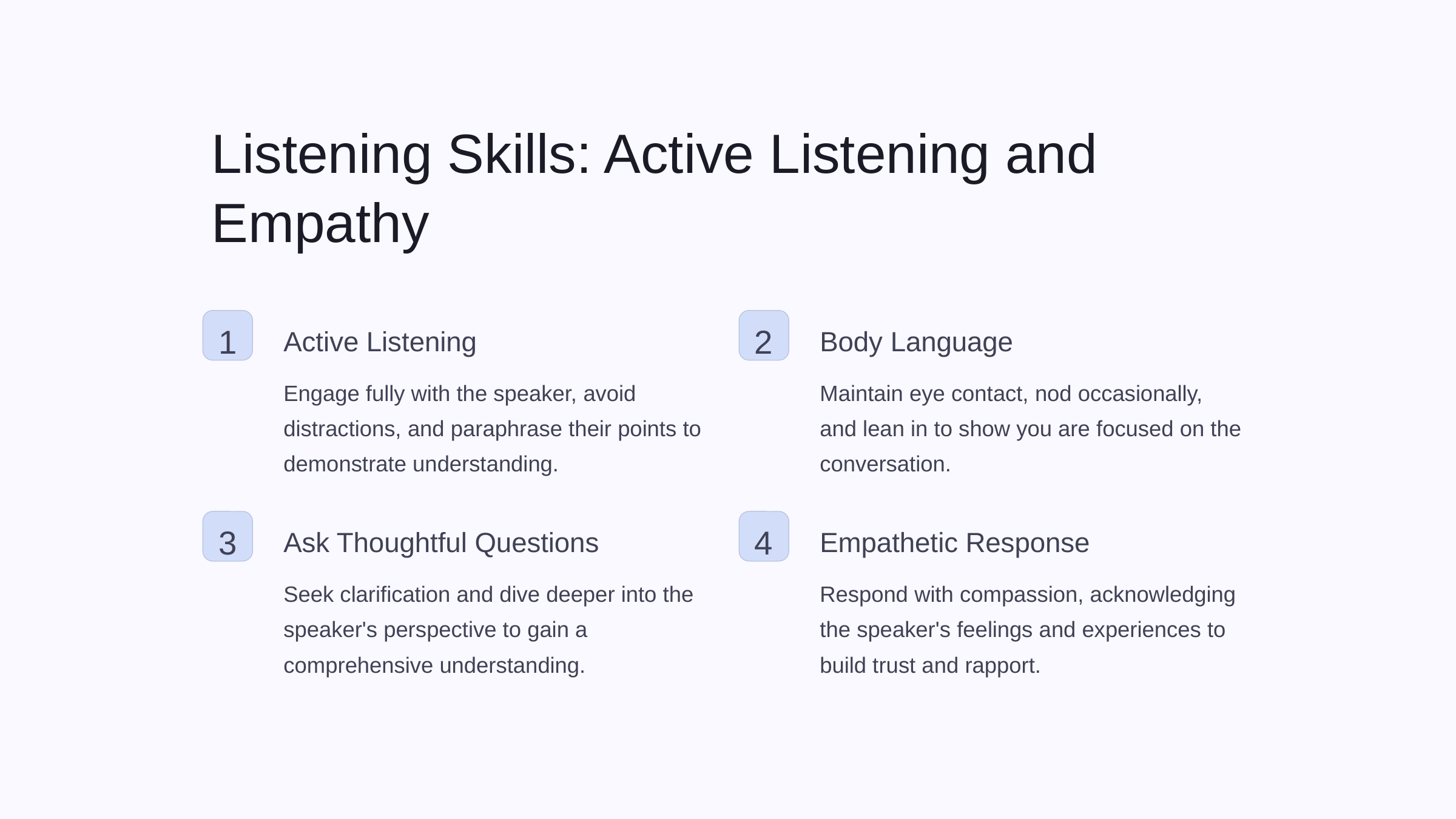

Listening Skills: Active Listening and Empathy

1
2
Active Listening
Body Language
Engage fully with the speaker, avoid distractions, and paraphrase their points to demonstrate understanding.
Maintain eye contact, nod occasionally, and lean in to show you are focused on the conversation.

3
4
Ask Thoughtful Questions
Empathetic Response
Seek clarification and dive deeper into the speaker's perspective to gain a comprehensive understanding.
Respond with compassion, acknowledging the speaker's feelings and experiences to build trust and rapport.